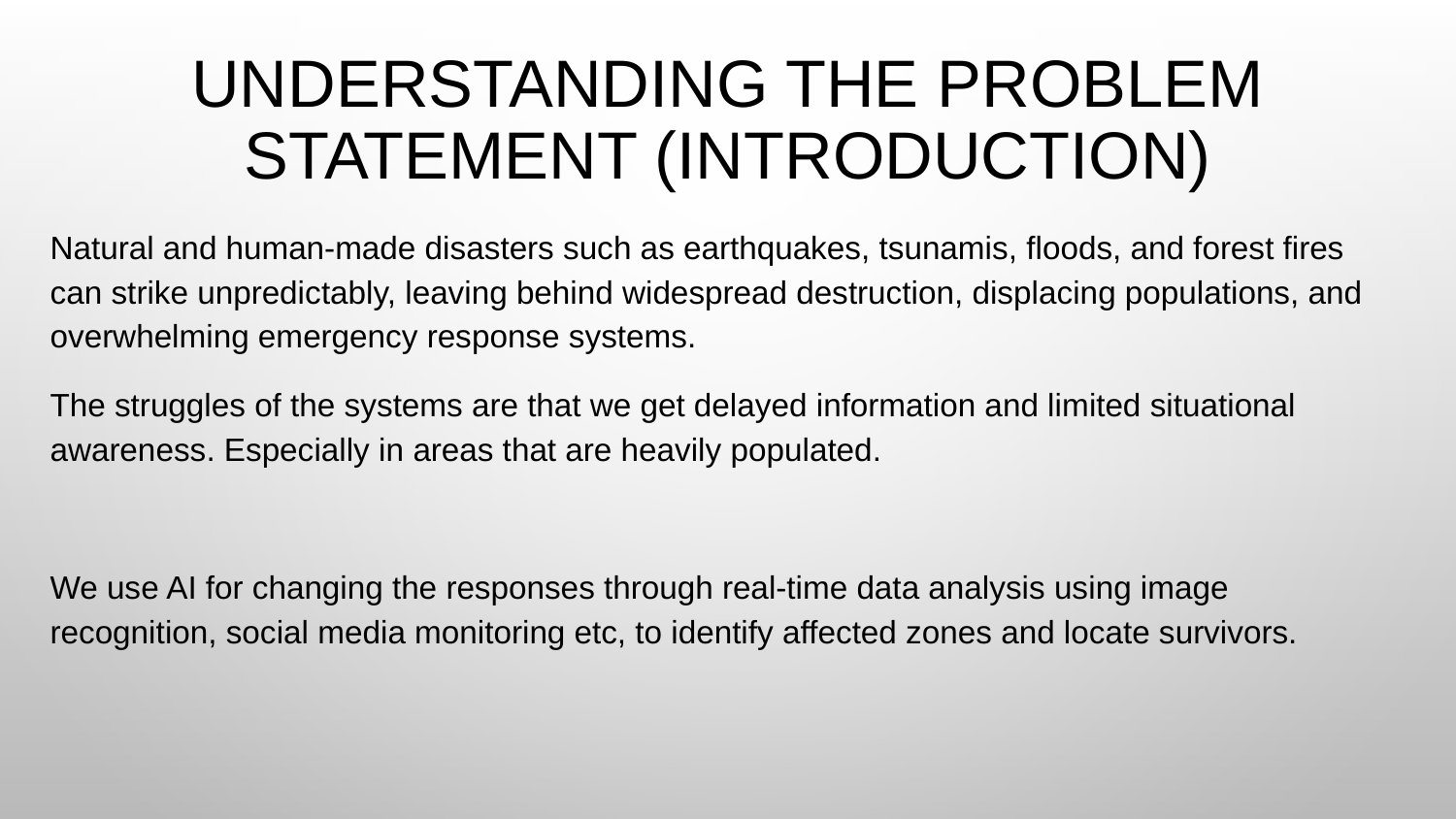

# Understanding the problem statement (Introduction)
Natural and human-made disasters such as earthquakes, tsunamis, floods, and forest fires can strike unpredictably, leaving behind widespread destruction, displacing populations, and overwhelming emergency response systems.
The struggles of the systems are that we get delayed information and limited situational awareness. Especially in areas that are heavily populated.

We use AI for changing the responses through real-time data analysis using image recognition, social media monitoring etc, to identify affected zones and locate survivors.